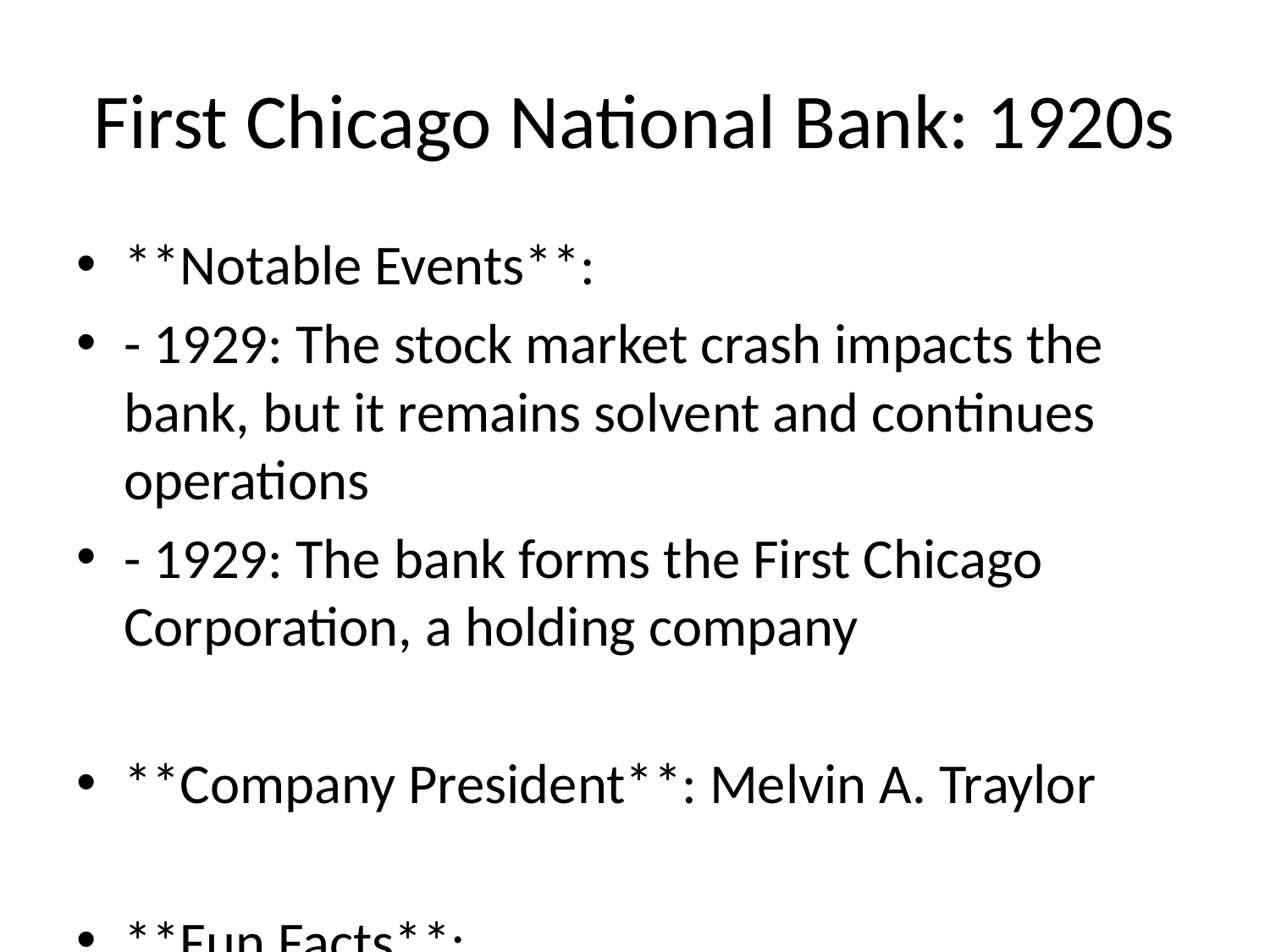

# First Chicago National Bank: 1920s
**Notable Events**:
- 1929: The stock market crash impacts the bank, but it remains solvent and continues operations
- 1929: The bank forms the First Chicago Corporation, a holding company

**Company President**: Melvin A. Traylor

**Fun Facts**:
- The creation of First Chicago Corporation allowed for greater diversification of the bank's services.